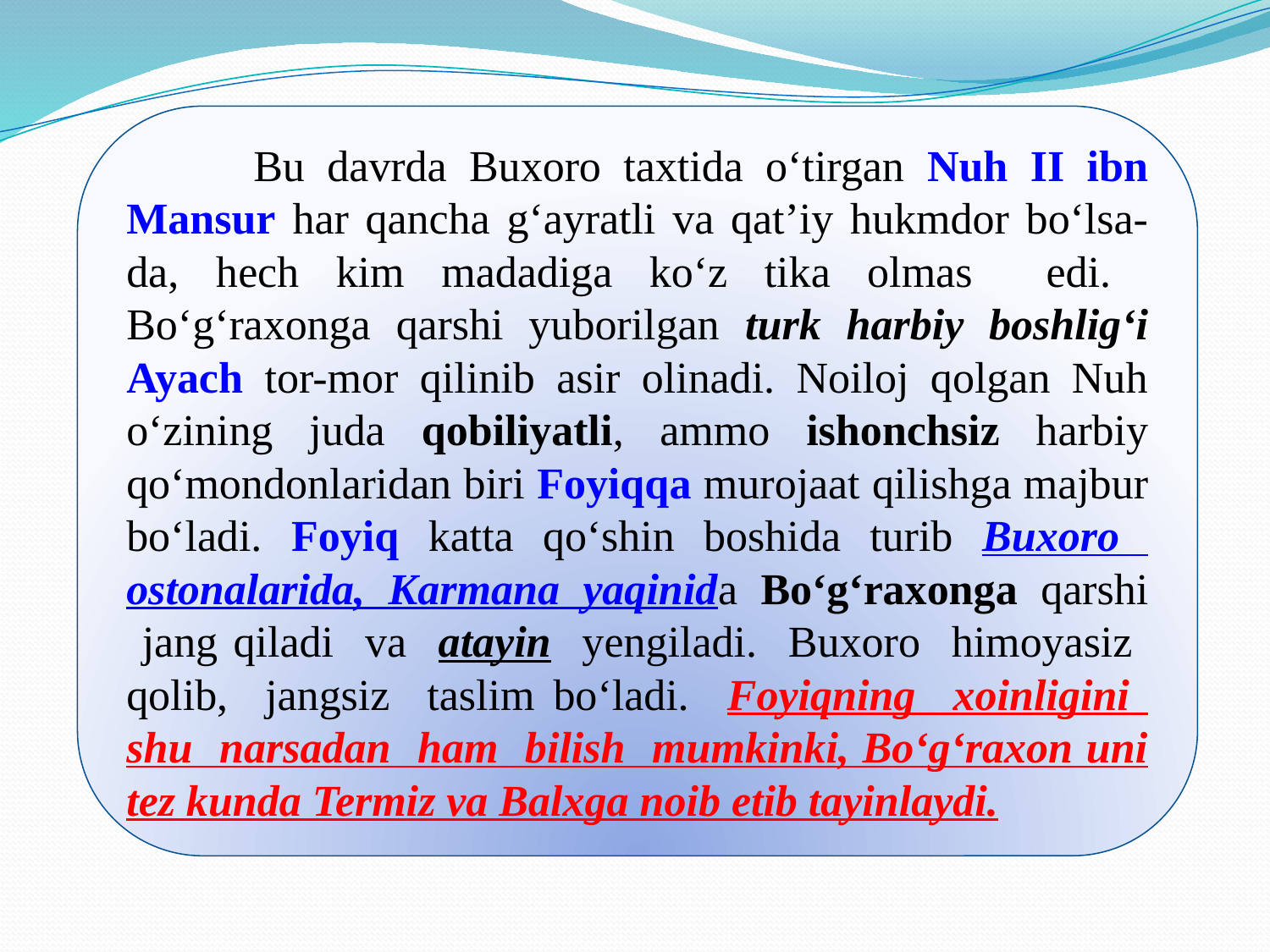

Bu davrda Buxoro taxtida o‘tirgan Nuh II ibn Mansur har qancha g‘ayratli va qat’iy hukmdor bo‘lsa-da, hеch kim madadiga ko‘z tika olmas  edi.  Bo‘g‘raxonga  qarshi  yuborilgan  turk  harbiy  boshlig‘i Ayach tor-mor qilinib asir olinadi. Noiloj qolgan Nuh o‘zining juda qobiliyatli, ammo ishonchsiz harbiy qo‘mondonlaridan biri Foyiqqa murojaat qilishga majbur bo‘ladi. Foyiq katta qo‘shin boshida turib Buxoro  ostonalarida,  Karmana  yaqinida  Bo‘g‘raxonga  qarshi  jang qiladi  va  atayin  yеngiladi.  Buxoro  himoyasiz  qolib,  jangsiz  taslim bo‘ladi.  Foyiqning  xoinligini  shu  narsadan  ham  bilish  mumkinki, Bo‘g‘raxon uni tеz kunda Termiz va Balxga noib etib tayinlaydi.